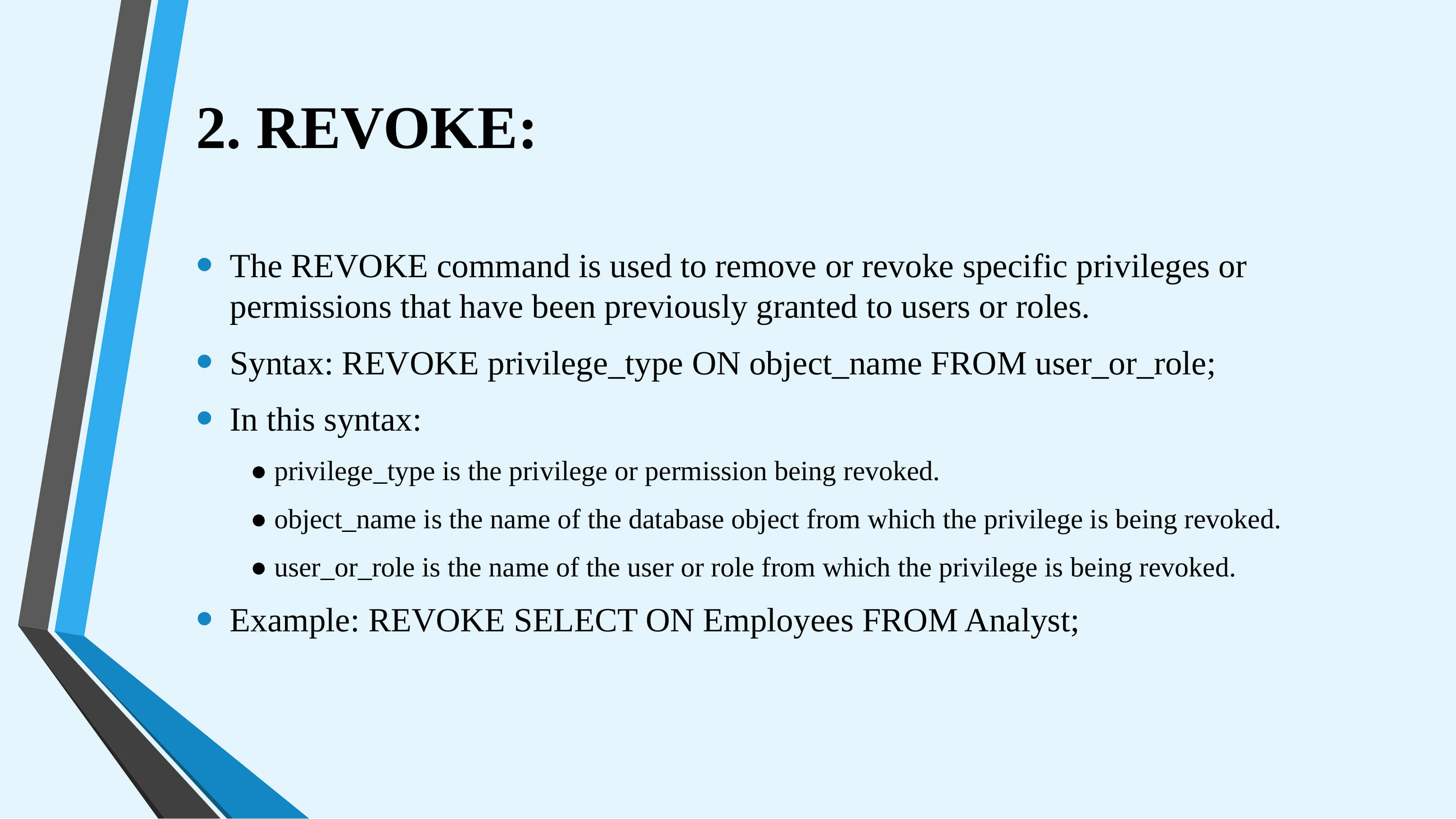

# 2. REVOKE:
The REVOKE command is used to remove or revoke specific privileges or permissions that have been previously granted to users or roles.
Syntax: REVOKE privilege_type ON object_name FROM user_or_role;
In this syntax:
● privilege_type is the privilege or permission being revoked.
● object_name is the name of the database object from which the privilege is being revoked.
● user_or_role is the name of the user or role from which the privilege is being revoked.
Example: REVOKE SELECT ON Employees FROM Analyst;